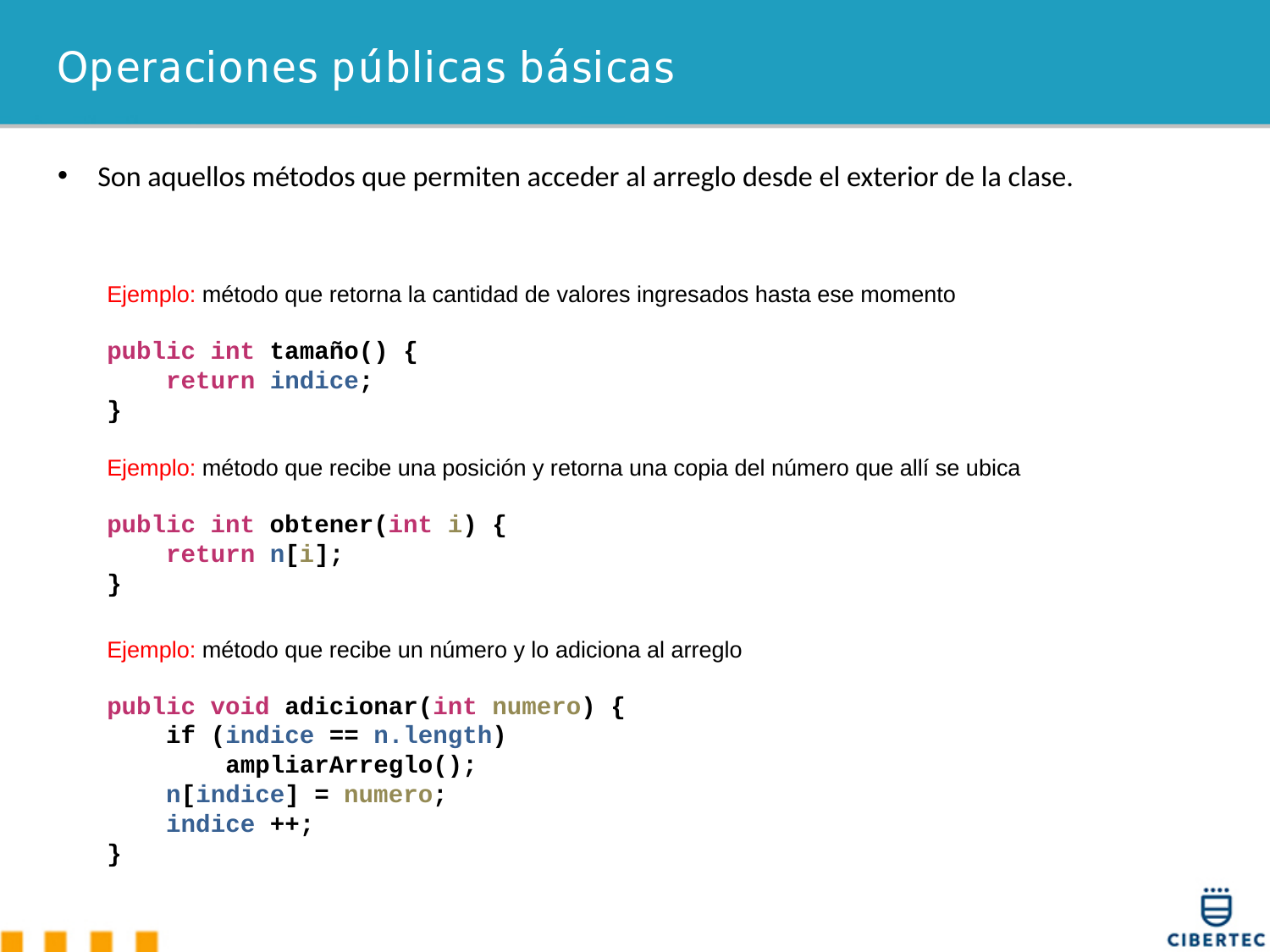

# Operaciones públicas básicas
Son aquellos métodos que permiten acceder al arreglo desde el exterior de la clase.

Ejemplo: método que retorna la cantidad de valores ingresados hasta ese momento
public int tamaño() {
    return indice;
}
Ejemplo: método que recibe una posición y retorna una copia del número que allí se ubica
public int obtener(int i) {
    return n[i];
}
Ejemplo: método que recibe un número y lo adiciona al arreglo
public void adicionar(int numero) {
    if (indice == n.length)
        ampliarArreglo();
    n[indice] = numero;
    indice ++;
}